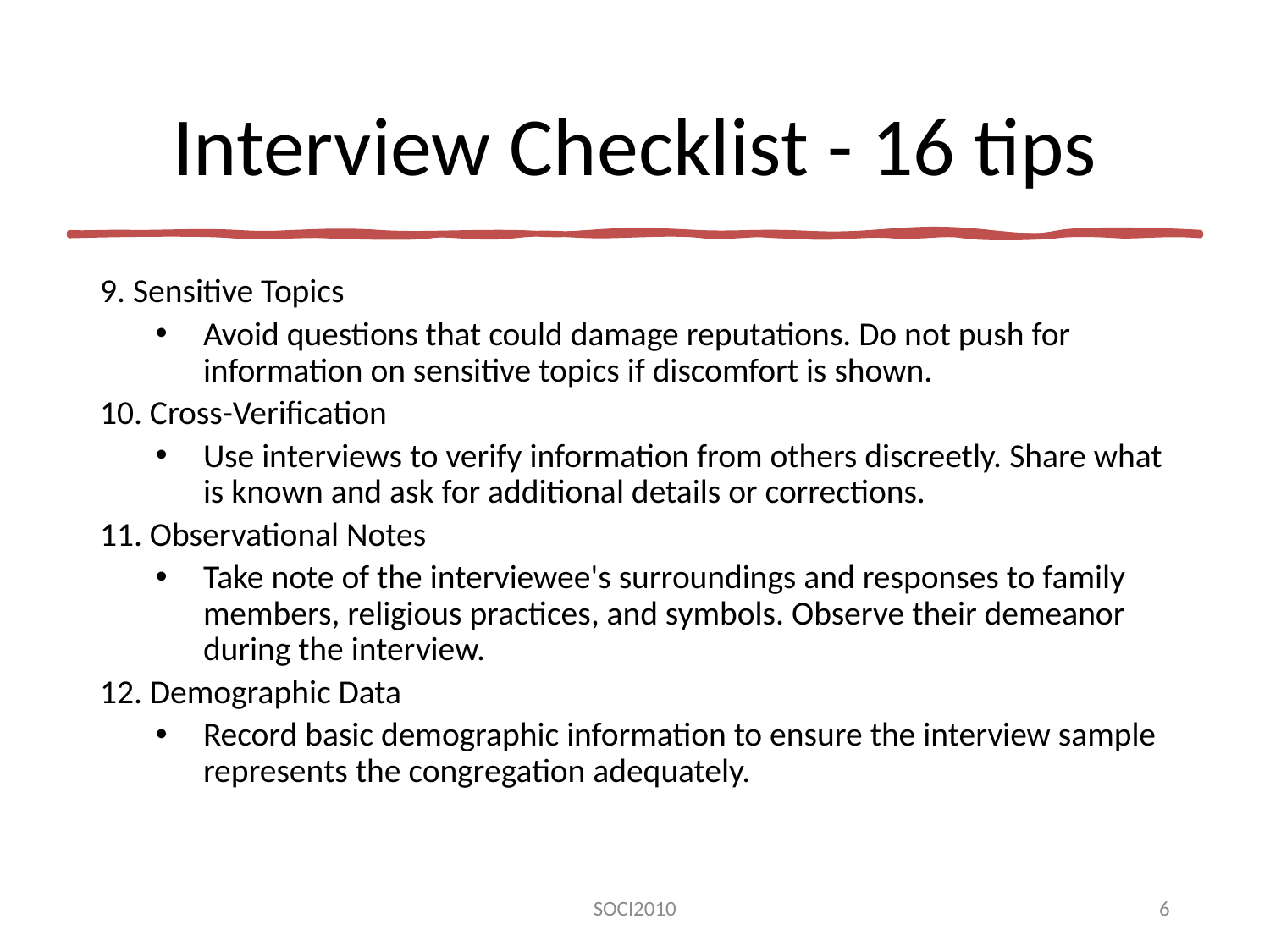

# Interview Checklist - 16 tips

9. Sensitive Topics
Avoid questions that could damage reputations. Do not push for information on sensitive topics if discomfort is shown.
10. Cross-Verification
Use interviews to verify information from others discreetly. Share what is known and ask for additional details or corrections.
11. Observational Notes
Take note of the interviewee's surroundings and responses to family members, religious practices, and symbols. Observe their demeanor during the interview.
12. Demographic Data
Record basic demographic information to ensure the interview sample represents the congregation adequately.
SOCI2010
6